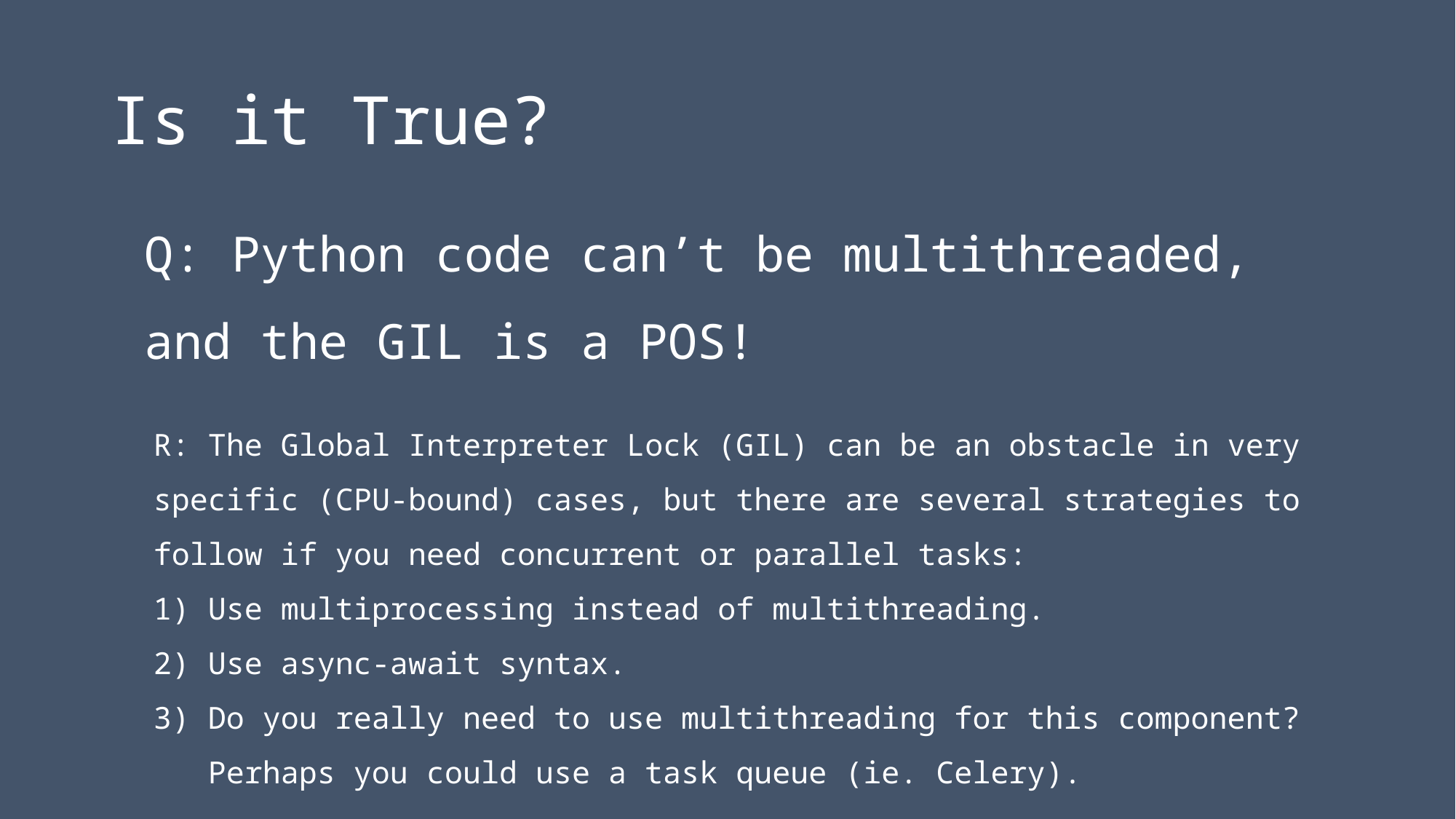

# Is it True?
Q: Python code can’t be multithreaded, and the GIL is a POS!
R: The Global Interpreter Lock (GIL) can be an obstacle in very specific (CPU-bound) cases, but there are several strategies to follow if you need concurrent or parallel tasks:
Use multiprocessing instead of multithreading.
Use async-await syntax.
Do you really need to use multithreading for this component? Perhaps you could use a task queue (ie. Celery).